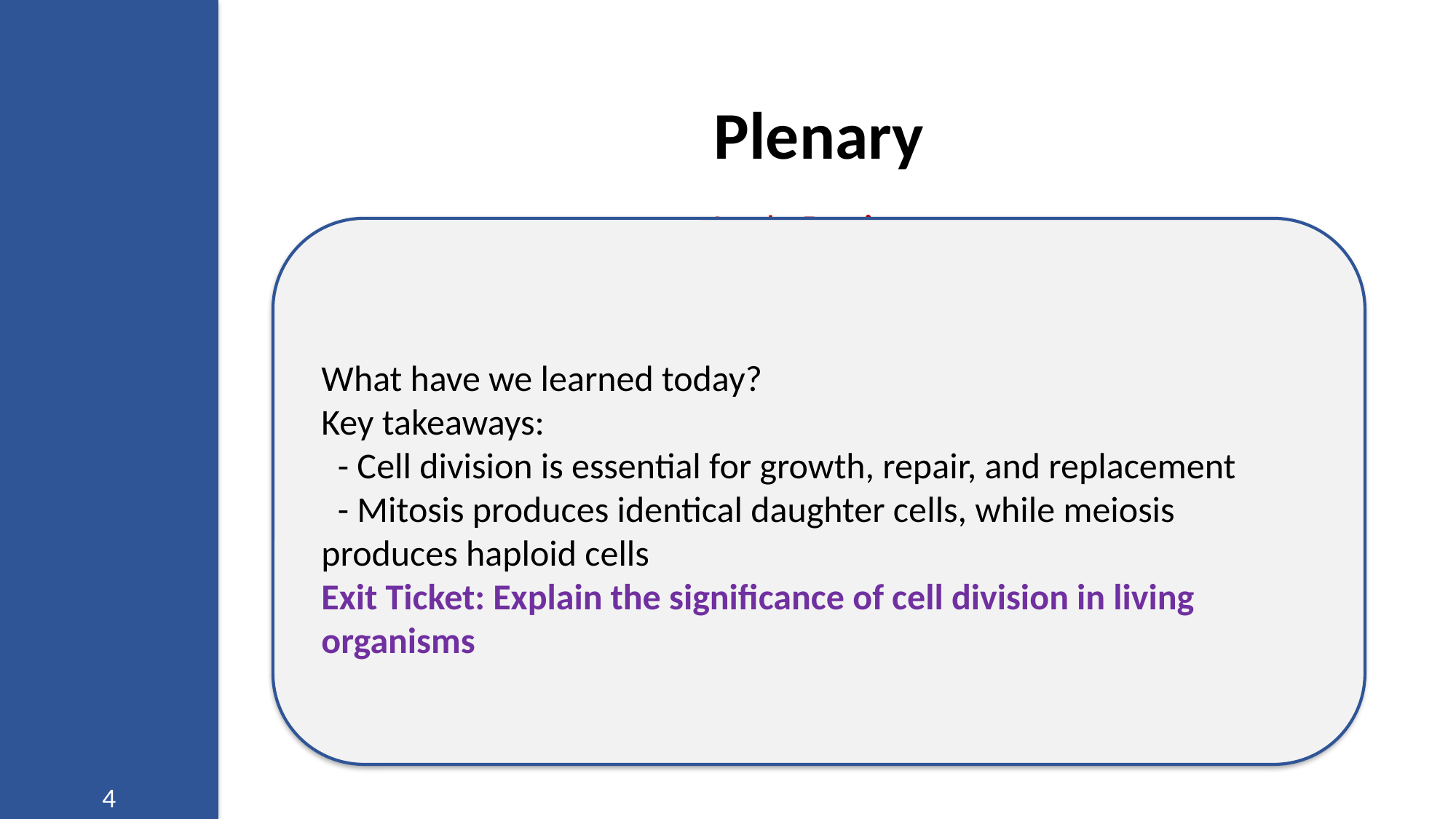

Plenary

Let's Review

What have we learned today?
Key takeaways:
  - Cell division is essential for growth, repair, and replacement
  - Mitosis produces identical daughter cells, while meiosis produces haploid cells
Exit Ticket: Explain the significance of cell division in living organisms

4